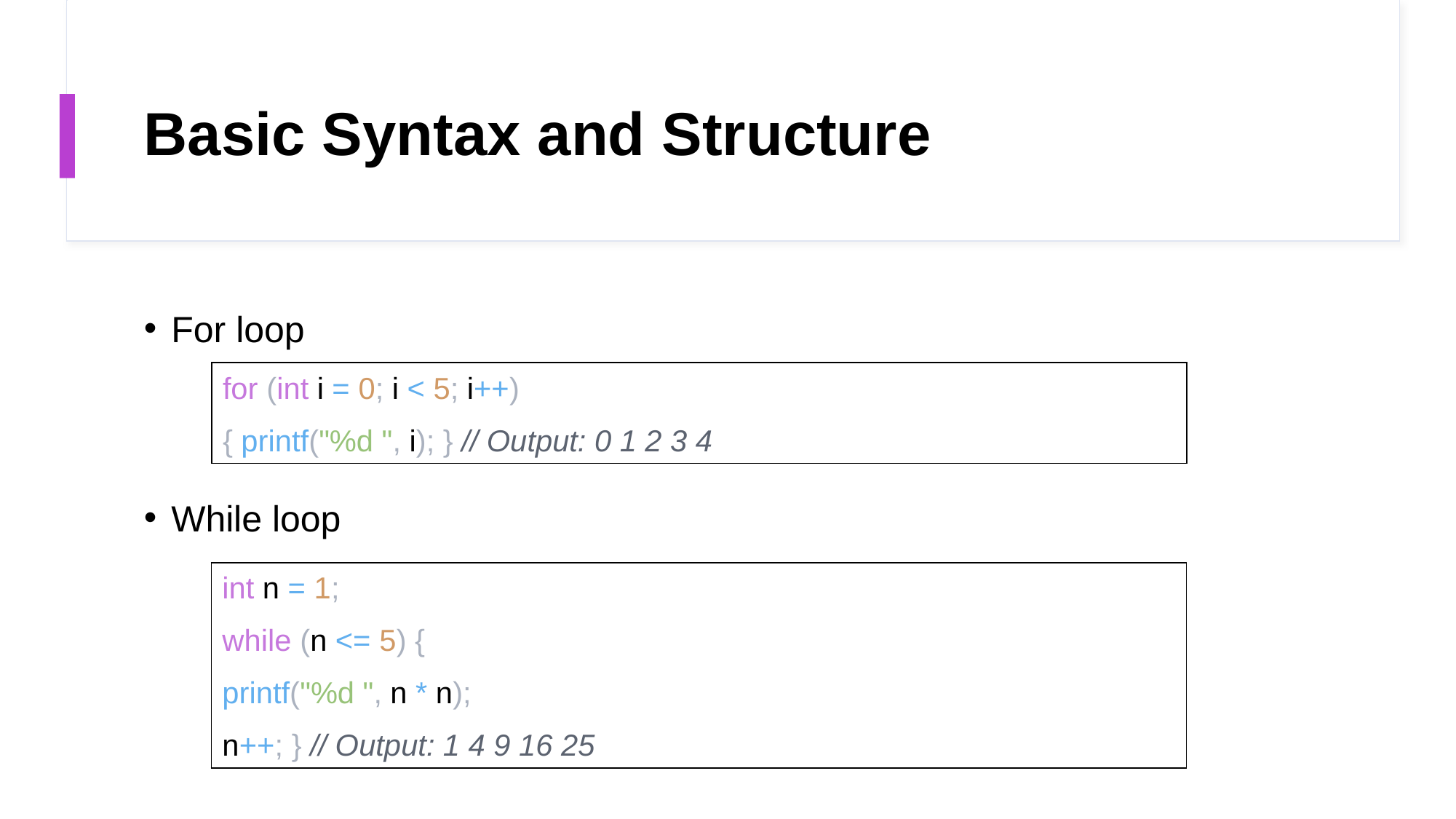

# Basic Syntax and Structure
For loop

While loop

| for (int i = 0; i < 5; i++)  { printf("%d ", i); } // Output: 0 1 2 3 4 |
| --- |
| int n = 1;  while (n <= 5) {  printf("%d ", n \* n);  n++; } // Output: 1 4 9 16 25 |
| --- |